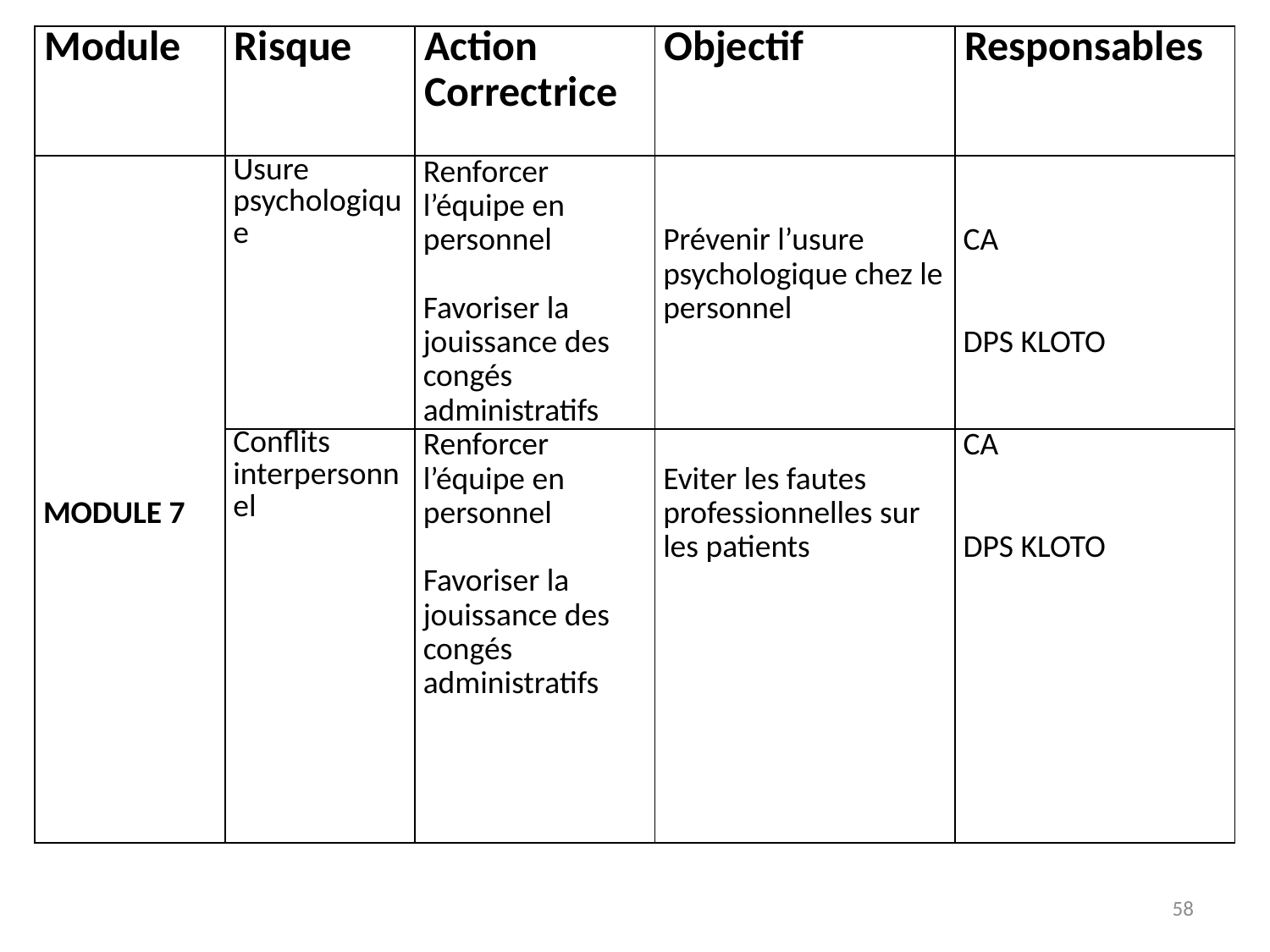

| Module | Risque | Action Correctrice | Objectif | Responsables |
| --- | --- | --- | --- | --- |
| MODULE 7 | Usure psychologique | Renforcer l’équipe en personnel   Favoriser la jouissance des congés administratifs | Prévenir l’usure psychologique chez le personnel | CA     DPS KLOTO |
|  | Conflits interpersonnel | Renforcer l’équipe en personnel   Favoriser la jouissance des congés administratifs | Eviter les fautes professionnelles sur les patients | CA     DPS KLOTO |
58